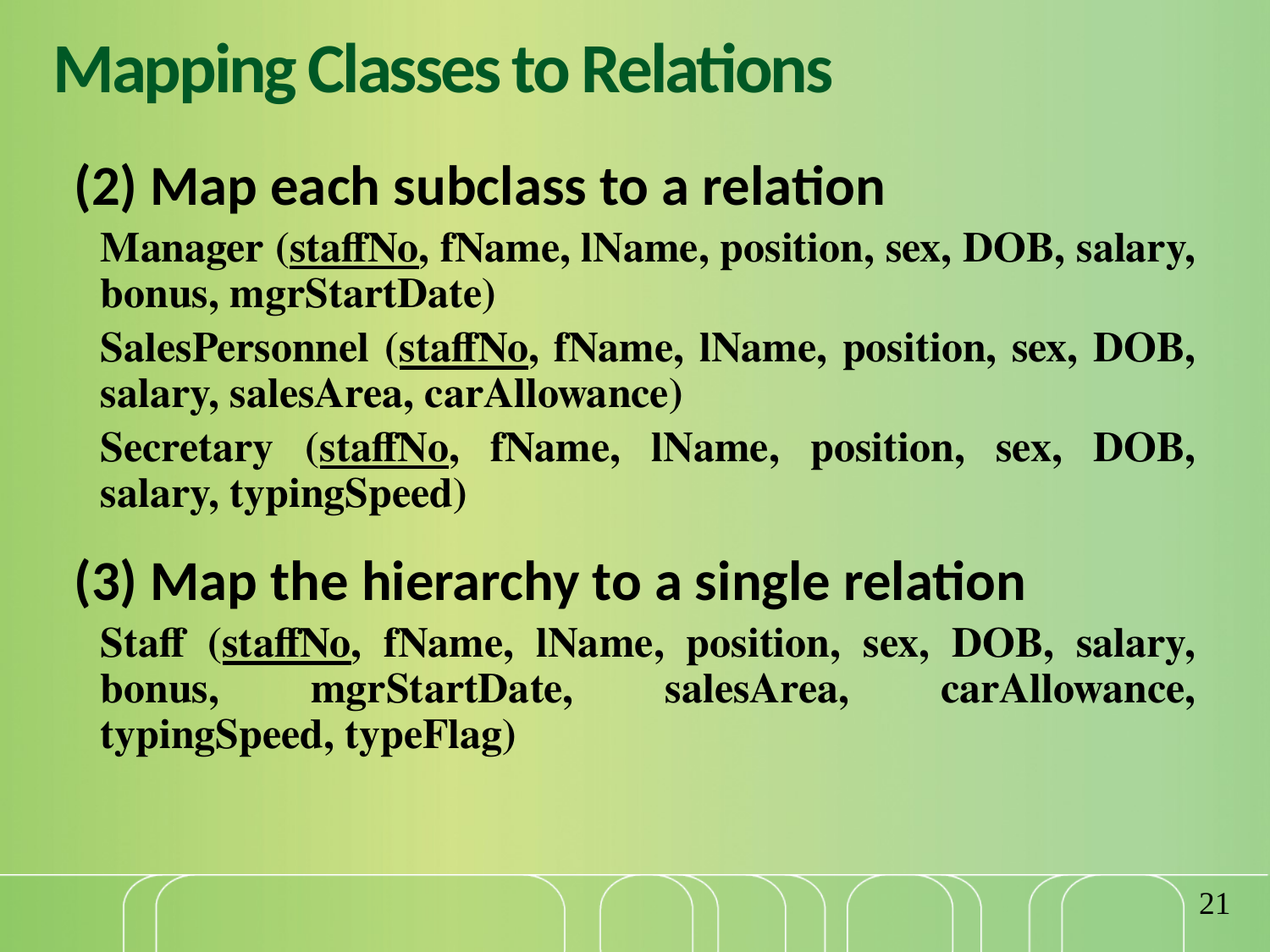

# Mapping Classes to Relations
(2) Map each subclass to a relation
Manager (staffNo, fName, lName, position, sex, DOB, salary, bonus, mgrStartDate)
SalesPersonnel (staffNo, fName, lName, position, sex, DOB, salary, salesArea, carAllowance)
Secretary (staffNo, fName, lName, position, sex, DOB, salary, typingSpeed)

(3) Map the hierarchy to a single relation
Staff (staffNo, fName, lName, position, sex, DOB, salary, bonus, mgrStartDate, salesArea, carAllowance, typingSpeed, typeFlag)

21